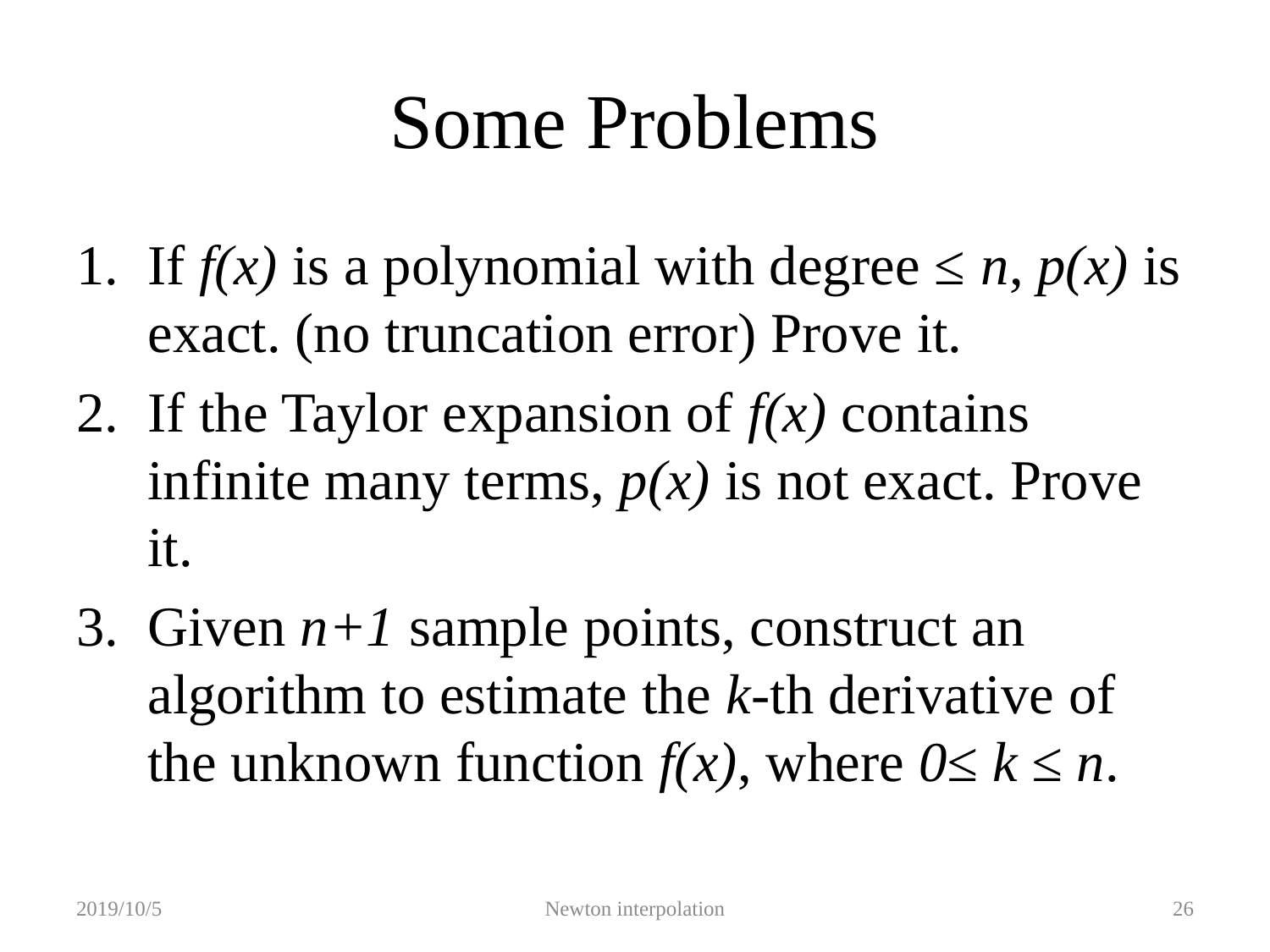

# Some Problems
If f(x) is a polynomial with degree ≤ n, p(x) is exact. (no truncation error) Prove it.
If the Taylor expansion of f(x) contains infinite many terms, p(x) is not exact. Prove it.
Given n+1 sample points, construct an algorithm to estimate the k-th derivative of the unknown function f(x), where 0≤ k ≤ n.
2019/10/5
Newton interpolation
26